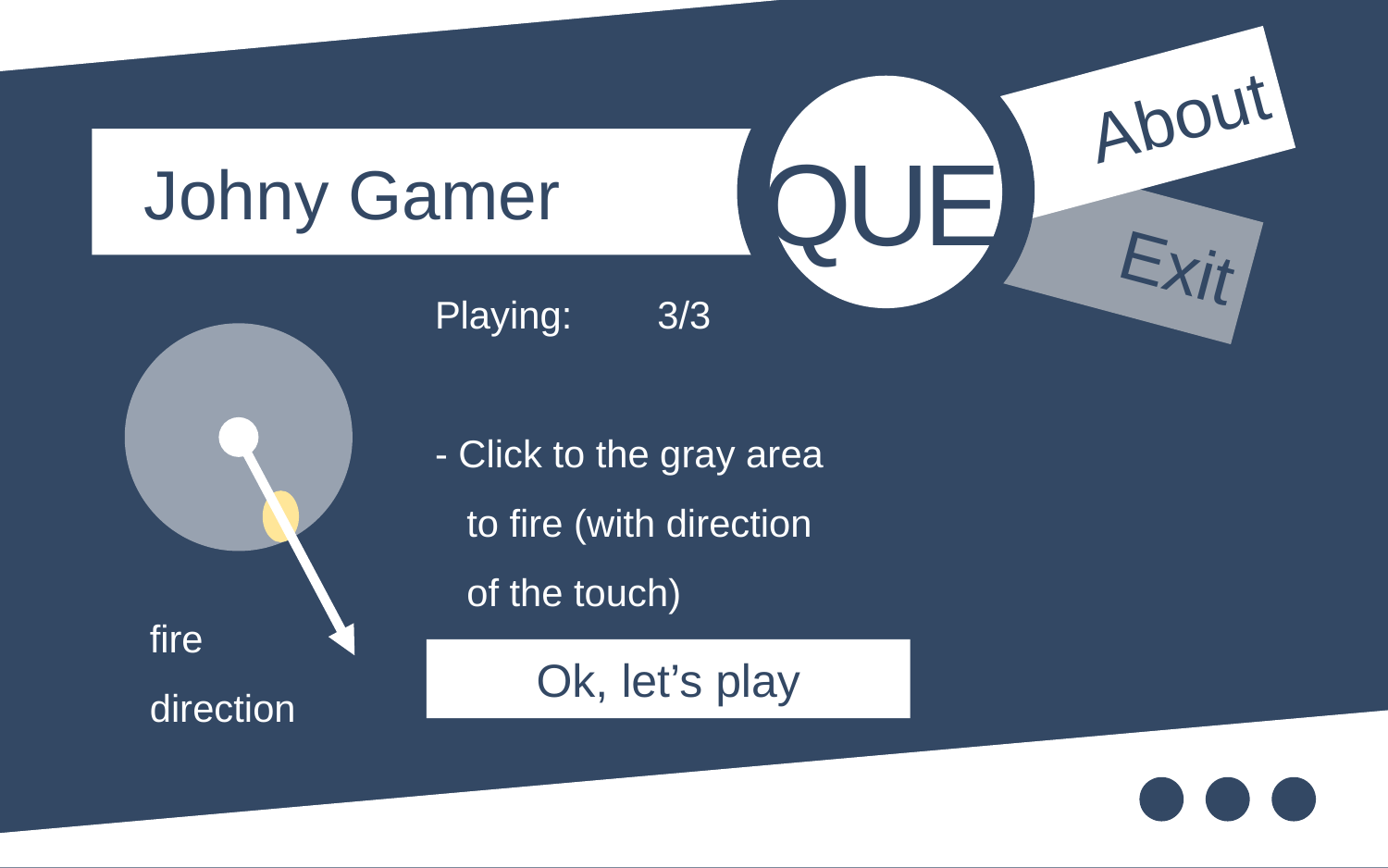

About

QUE
  Johny Gamer
  Exit
Playing:        3/3

- Click to the gray area
   to fire (with direction
   of the touch)

fire
direction
Ok, let’s play